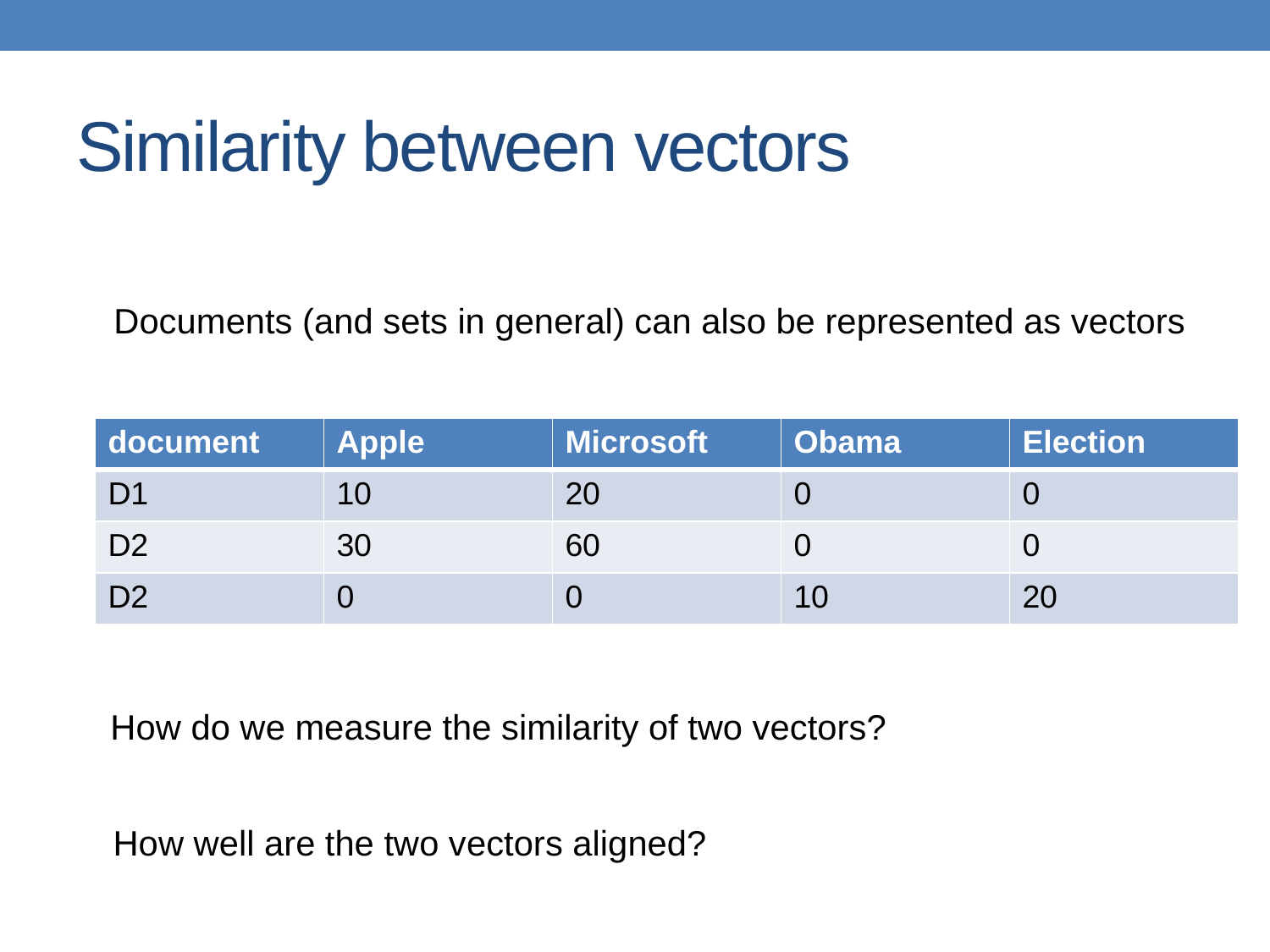

# Similarity between vectors
Documents (and sets in general) can also be represented as vectors
| document | Apple | Microsoft | Obama | Election |
| --- | --- | --- | --- | --- |
| D1 | 10 | 20 | 0 | 0 |
| D2 | 30 | 60 | 0 | 0 |
| D2 | 0 | 0 | 10 | 20 |
How do we measure the similarity of two vectors?
How well are the two vectors aligned?